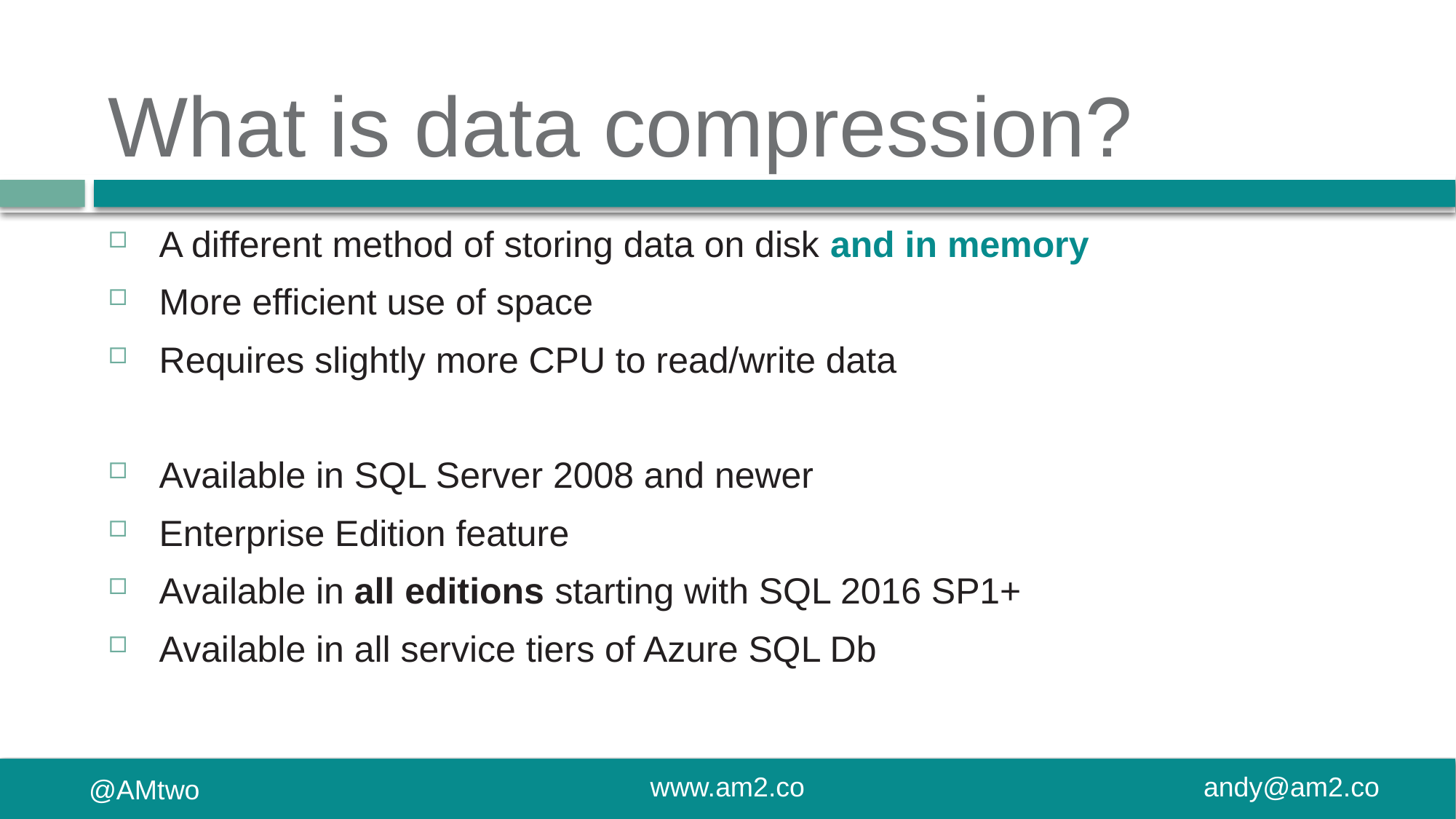

# What is data compression?
A different method of storing data on disk and in memory
More efficient use of space
Requires slightly more CPU to read/write data

Available in SQL Server 2008 and newer
Enterprise Edition feature
Available in all editions starting with SQL 2016 SP1+
Available in all service tiers of Azure SQL Db